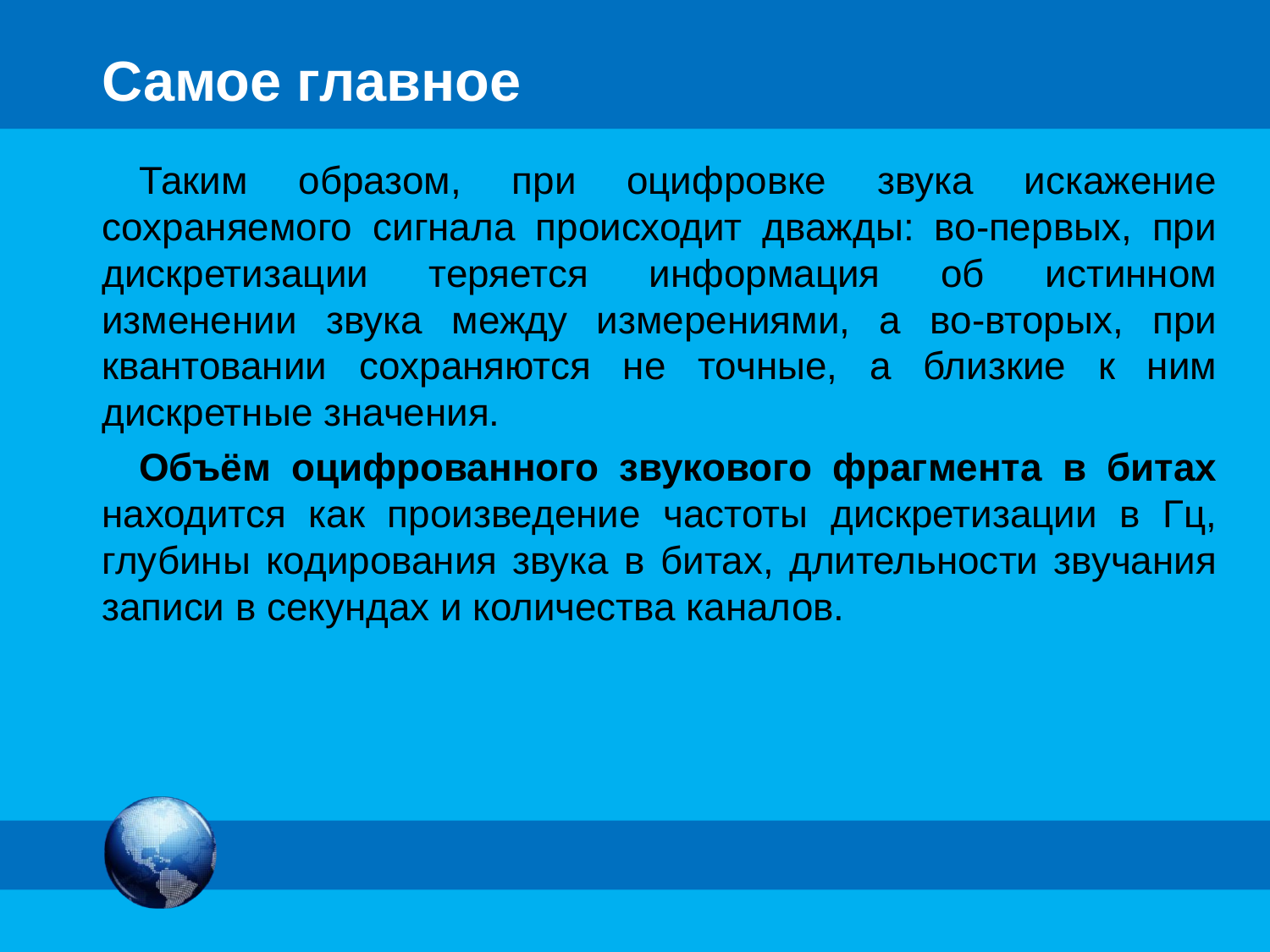

# Самое главное
Таким образом, при оцифровке звука искажение сохраняемого сигнала происходит дважды: во-первых, при дискретизации теряется информация об истинном изменении звука между измерениями, а во-вторых, при квантовании сохраняются не точные, а близкие к ним дискретные значения.
Объём оцифрованного звукового фрагмента в битах находится как произведение частоты дискретизации в Гц, глубины кодирования звука в битах, длительности звучания записи в секундах и количества каналов.